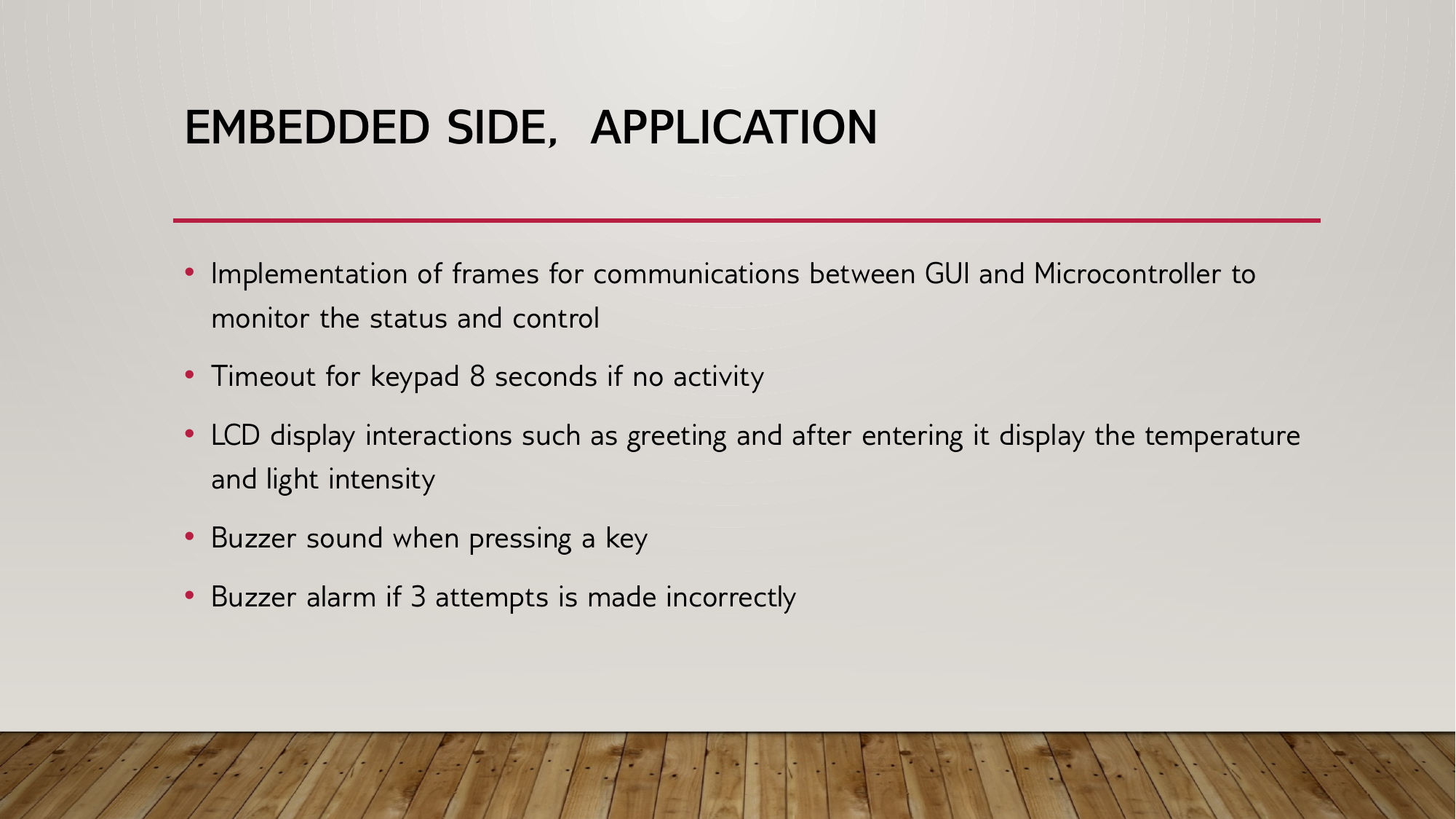

# Embedded side,  Application
Implementation of frames for communications between GUI and Microcontroller to monitor the status and control
Timeout for keypad 8 seconds if no activity
LCD display interactions such as greeting and after entering it display the temperature and light intensity
Buzzer sound when pressing a key
Buzzer alarm if 3 attempts is made incorrectly